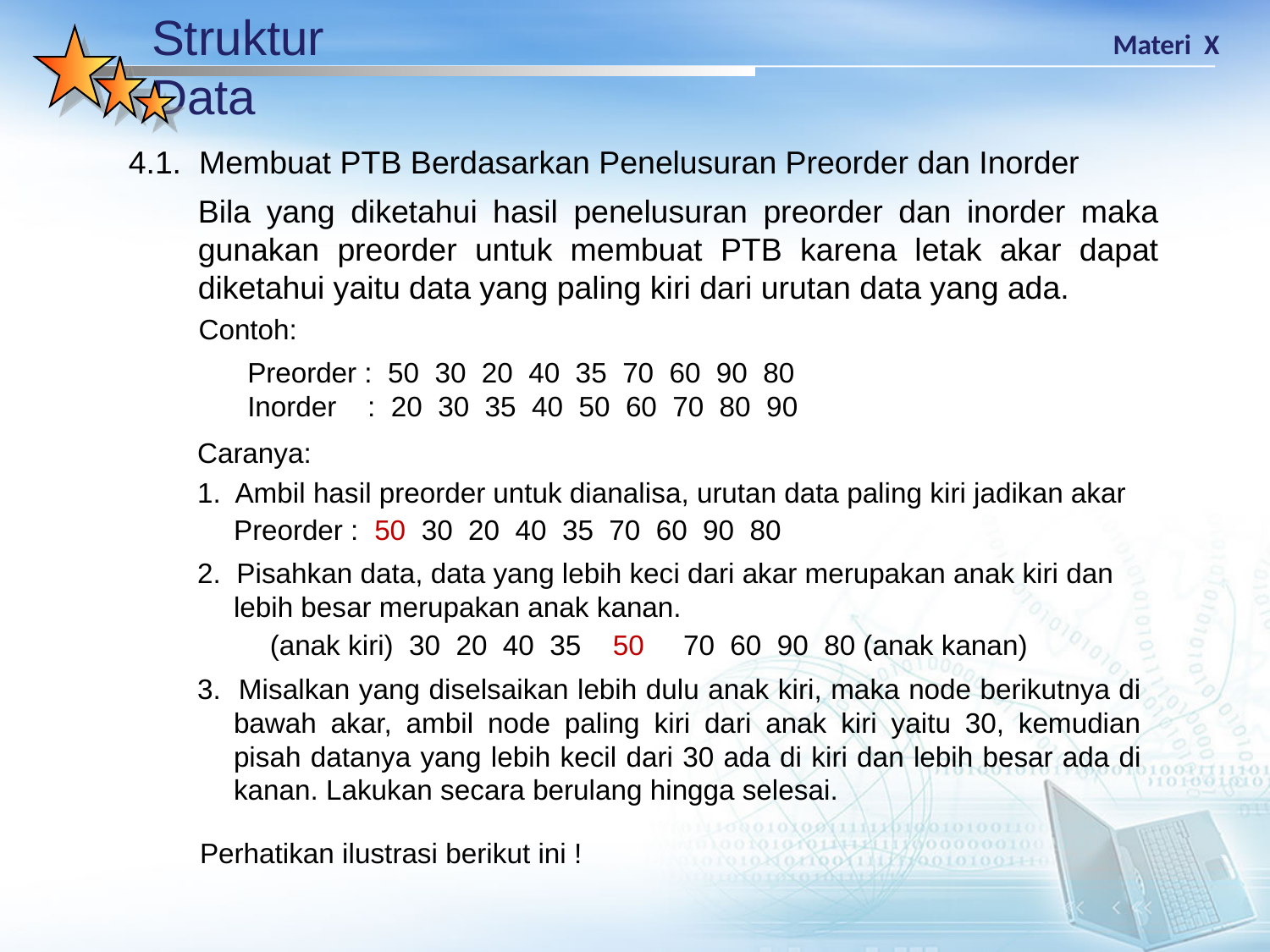

4.1.  Membuat PTB Berdasarkan Penelusuran Preorder dan Inorder
Bila yang diketahui hasil penelusuran preorder dan inorder maka gunakan preorder untuk membuat PTB karena letak akar dapat diketahui yaitu data yang paling kiri dari urutan data yang ada.
Contoh:
Preorder :  50  30  20  40  35  70  60  90  80
Inorder    :  20  30  35  40  50  60  70  80  90
Caranya:
1.  Ambil hasil preorder untuk dianalisa, urutan data paling kiri jadikan akar
Preorder :  50  30  20  40  35  70  60  90  80
2.  Pisahkan data, data yang lebih keci dari akar merupakan anak kiri dan lebih besar merupakan anak kanan.
(anak kiri)  30  20  40  35    50     70  60  90  80 (anak kanan)
3.  Misalkan yang diselsaikan lebih dulu anak kiri, maka node berikutnya di bawah akar, ambil node paling kiri dari anak kiri yaitu 30, kemudian pisah datanya yang lebih kecil dari 30 ada di kiri dan lebih besar ada di kanan. Lakukan secara berulang hingga selesai.
Perhatikan ilustrasi berikut ini !